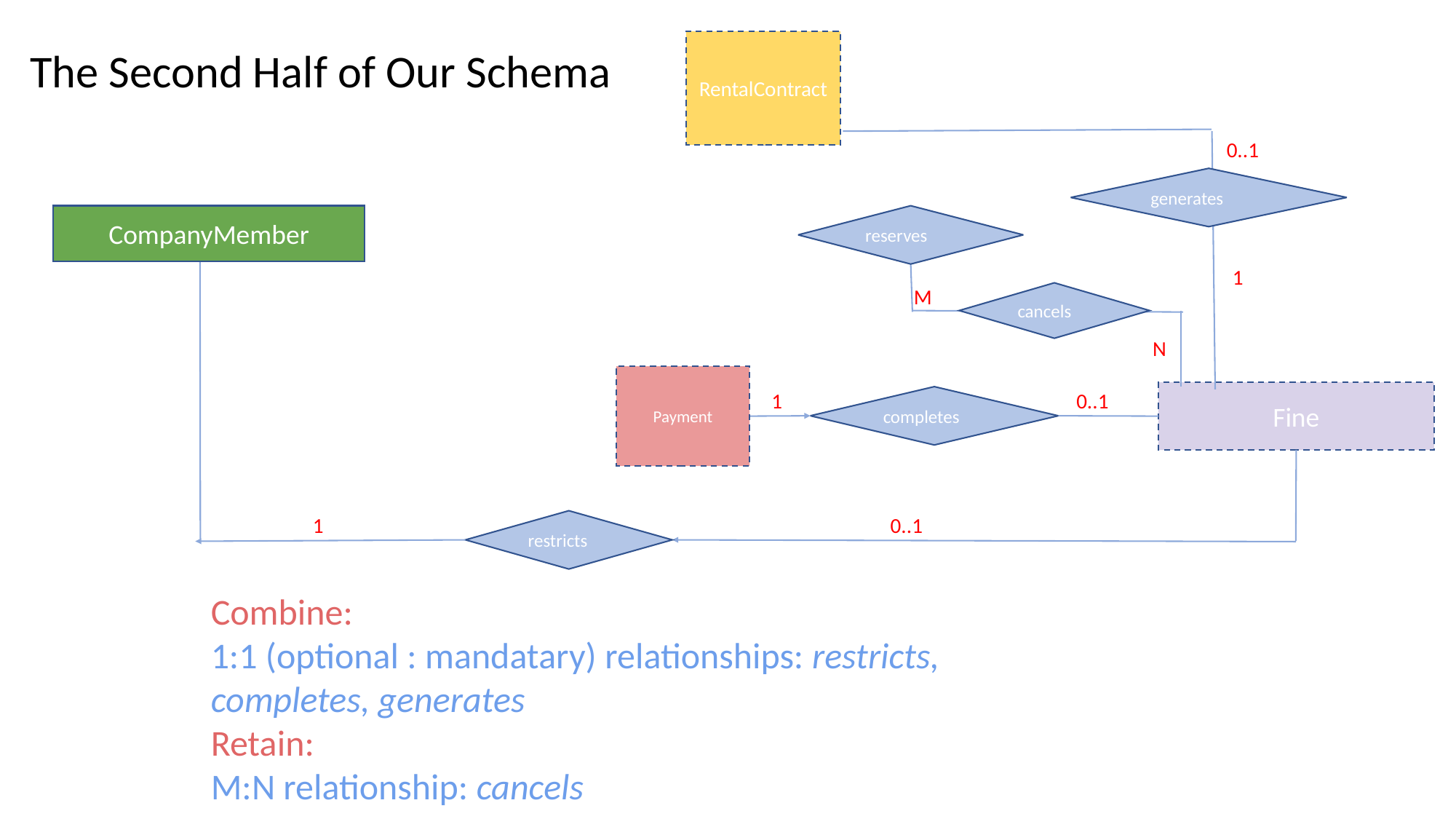

The Second Half of Our Schema
RentalContract
0..1
generates
reserves
CompanyMember
   1
M
cancels
N
Payment
     1
0..1
Fine
completes
1
0..1
restricts
Combine:
1:1 (optional : mandatary) relationships: restricts, completes, generates
Retain:
M:N relationship: cancels